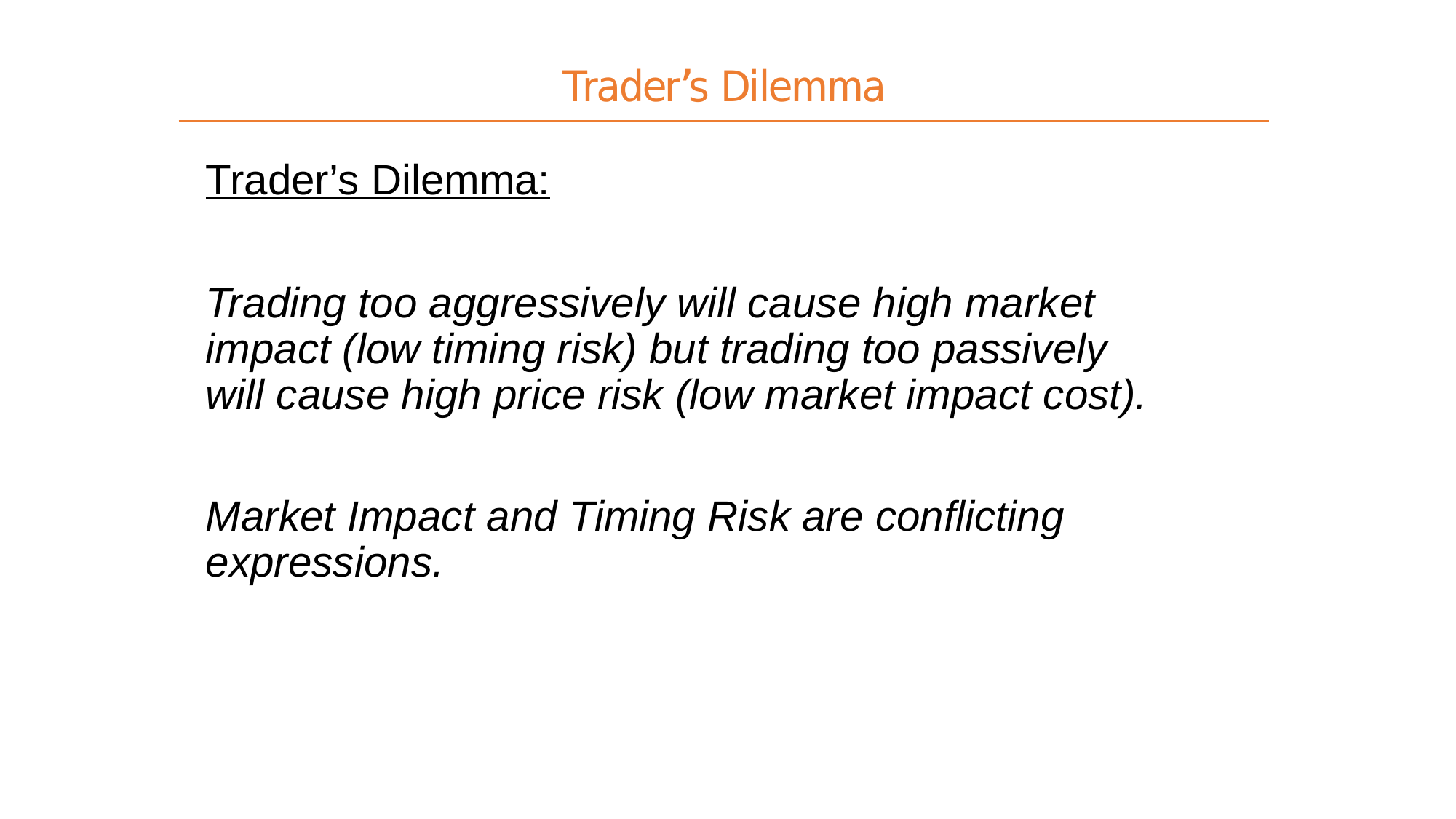

Trader’s Dilemma
# Trader’s Dilemma:
Trading too aggressively will cause high market impact (low timing risk) but trading too passively will cause high price risk (low market impact cost).

Market Impact and Timing Risk are conflicting expressions.